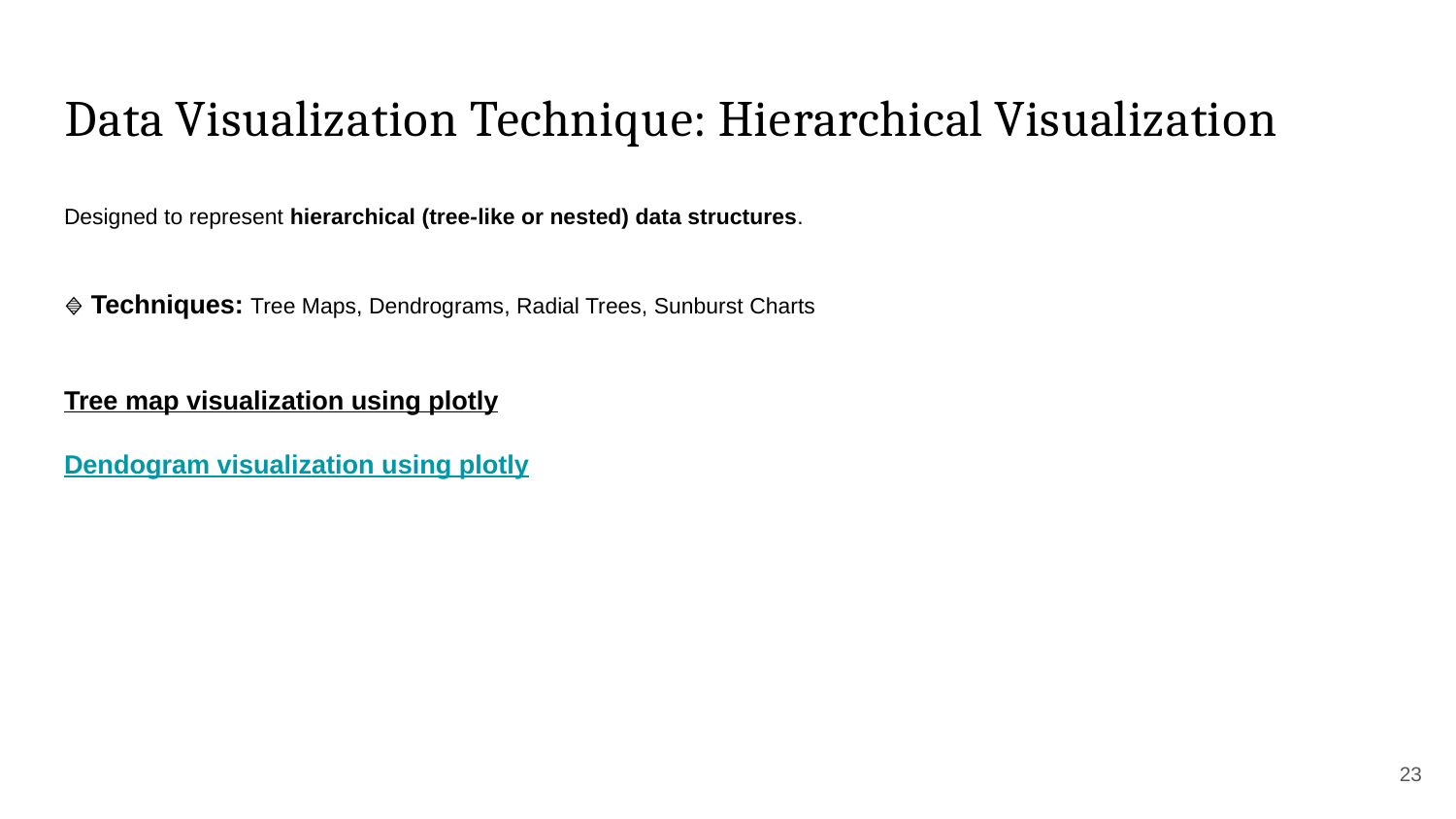

# Data Visualization Technique: Hierarchical Visualization
Designed to represent hierarchical (tree-like or nested) data structures.
🔹 Techniques: Tree Maps, Dendrograms, Radial Trees, Sunburst Charts
Tree map visualization using plotly
Dendogram visualization using plotly

23